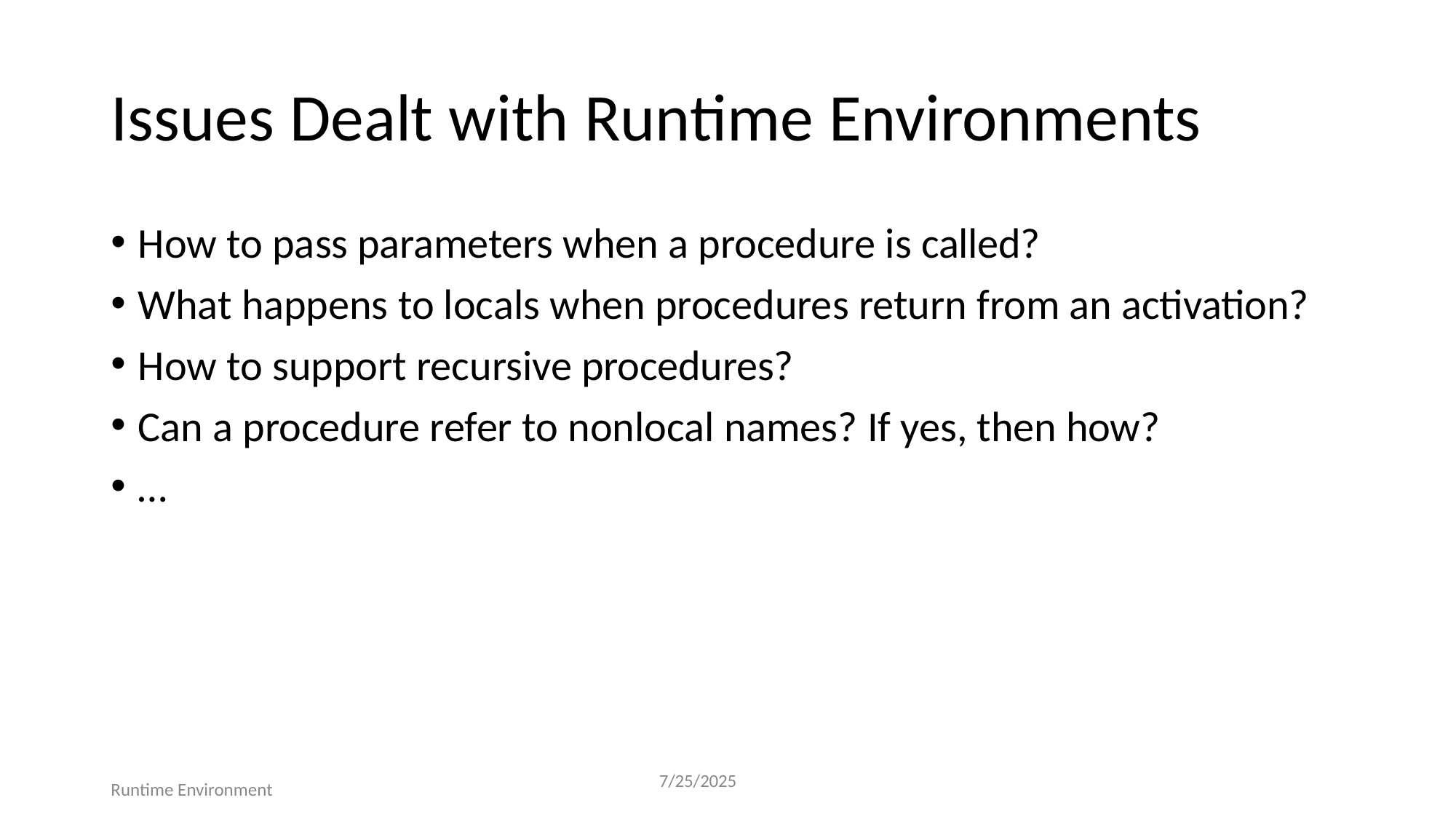

# Issues Dealt with Runtime Environments
How to pass parameters when a procedure is called?
What happens to locals when procedures return from an activation?
How to support recursive procedures?
Can a procedure refer to nonlocal names? If yes, then how?
…
5
7/25/2025
Runtime Environment